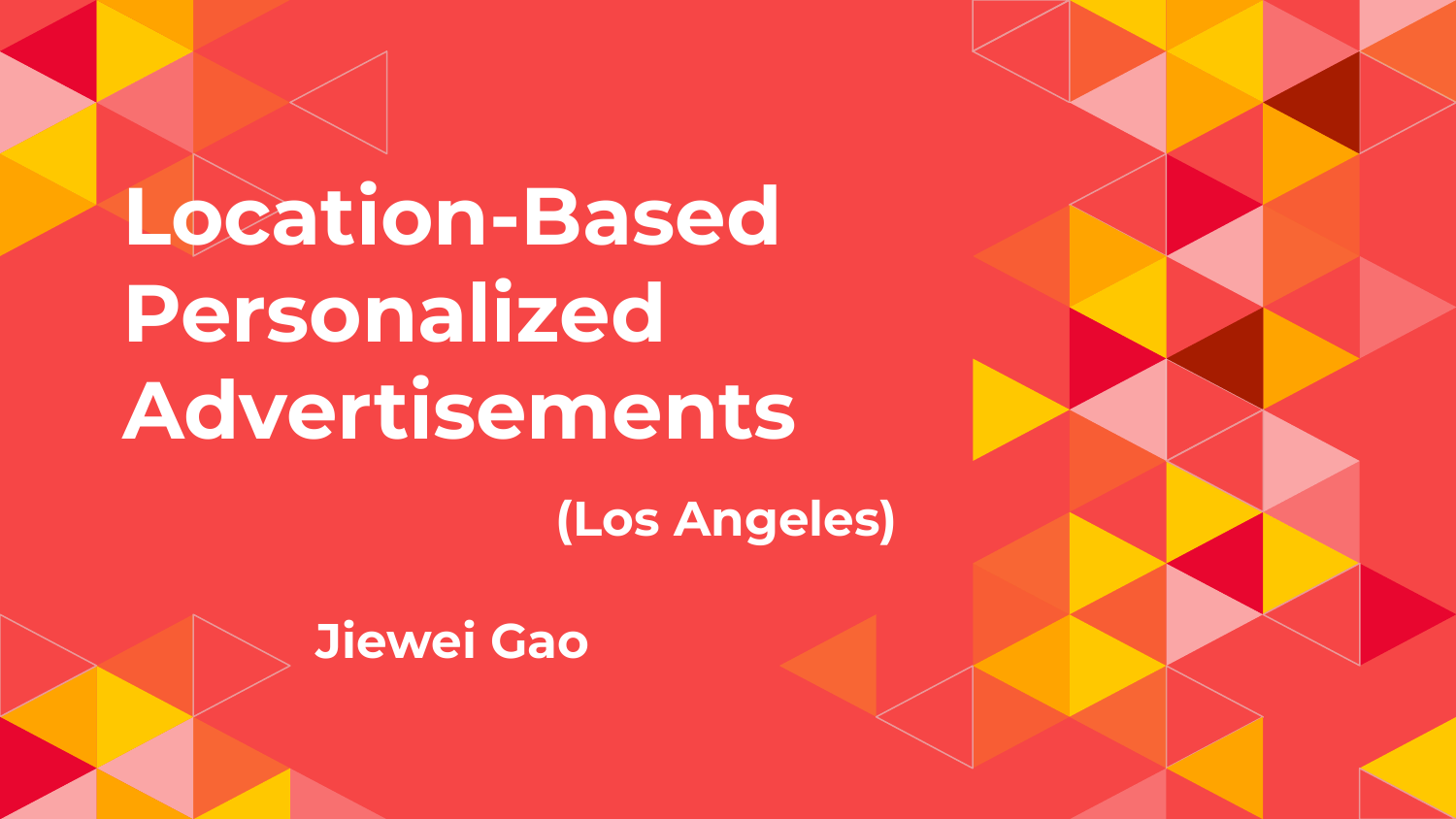

# Location-Based Personalized Advertisements (Los Angeles) Jiewei Gao